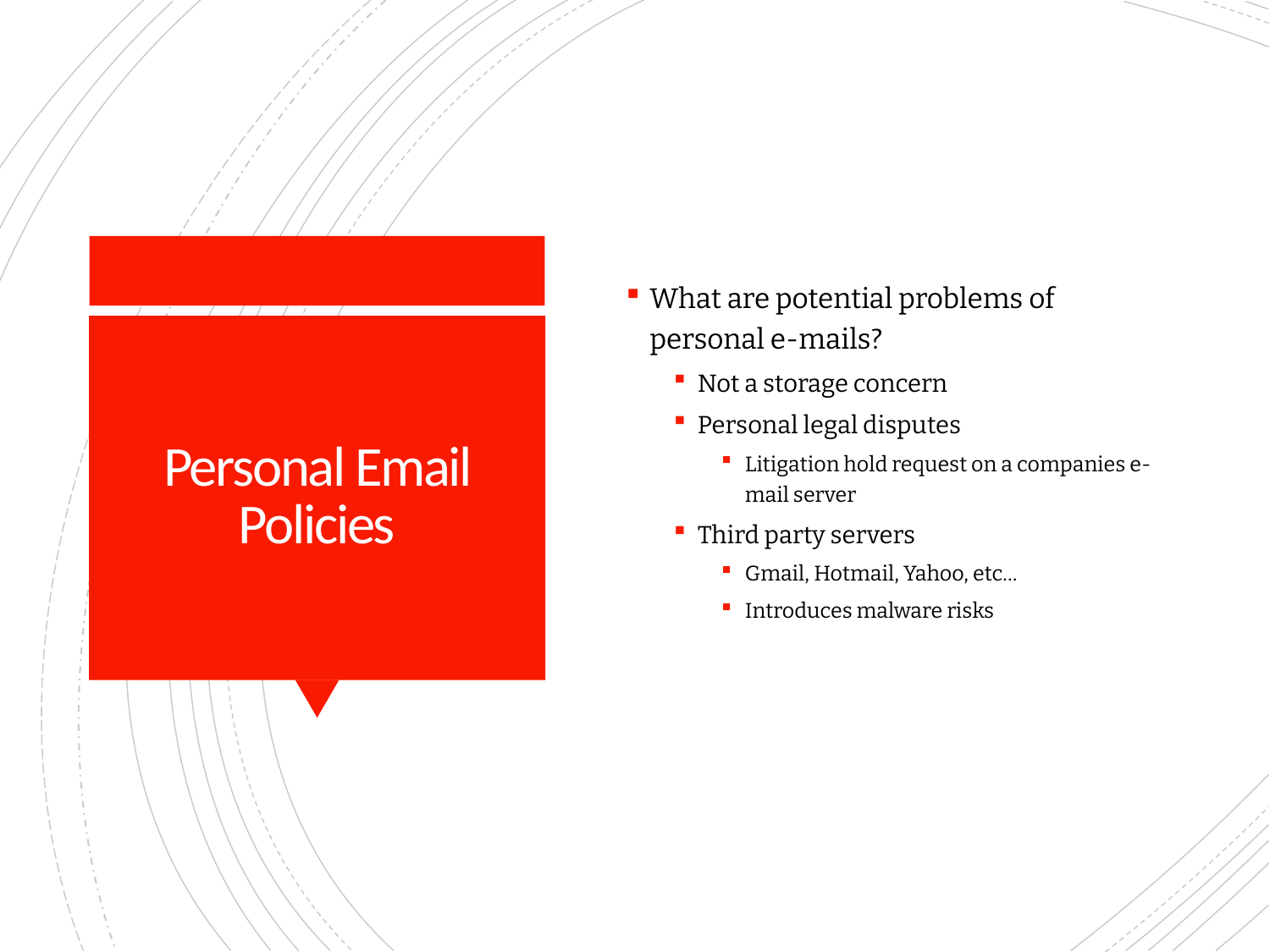

What are potential problems of personal e-mails?
Not a storage concern
Personal legal disputes
Litigation hold request on a companies e-mail server
Third party servers
Gmail, Hotmail, Yahoo, etc…
Introduces malware risks

# Personal Email Policies